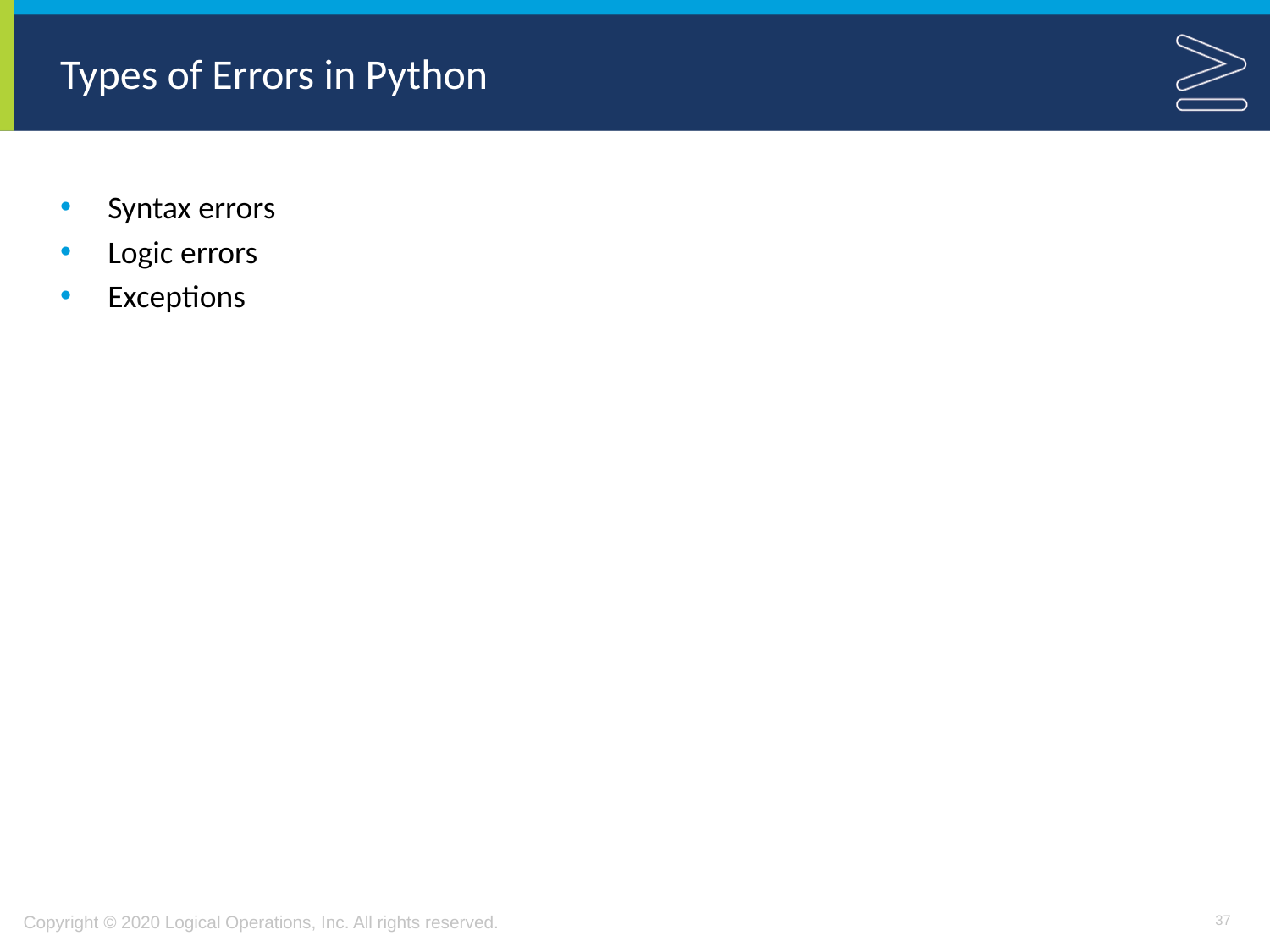

# Types of Errors in Python
Syntax errors
Logic errors
Exceptions
37